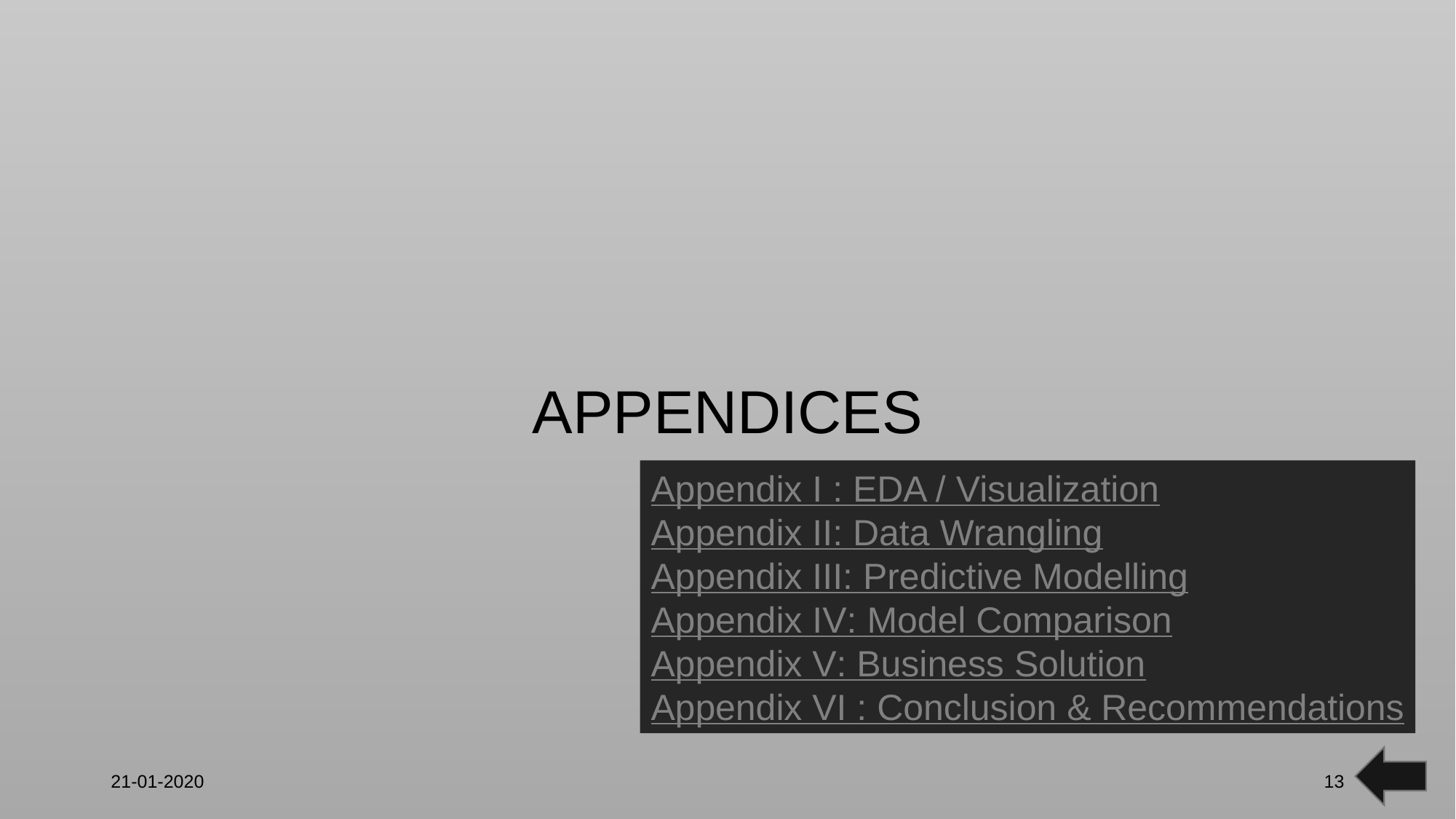

APPENDICES
Appendix I 	: EDA / Visualization
Appendix II	: Data Wrangling
Appendix III	: Predictive Modelling
Appendix IV	: Model Comparison
Appendix V	: Business Solution
Appendix VI 	: Conclusion & Recommendations

21-01-2020
13